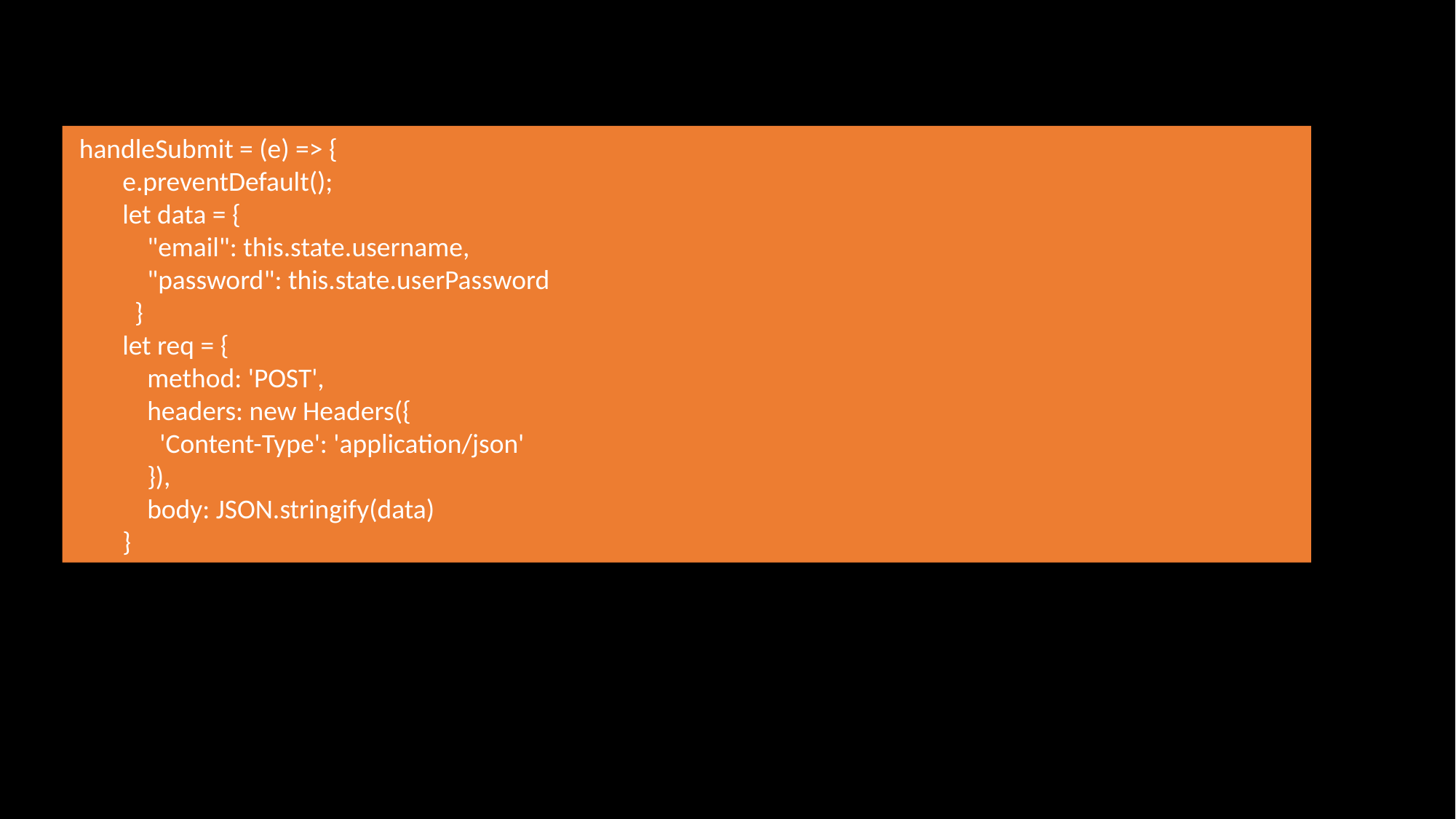

handleSubmit = (e) => {
        e.preventDefault();
        let data = {
            "email": this.state.username,
            "password": this.state.userPassword
          }
        let req = {
            method: 'POST',
            headers: new Headers({
              'Content-Type': 'application/json'
            }),
            body: JSON.stringify(data)
        }